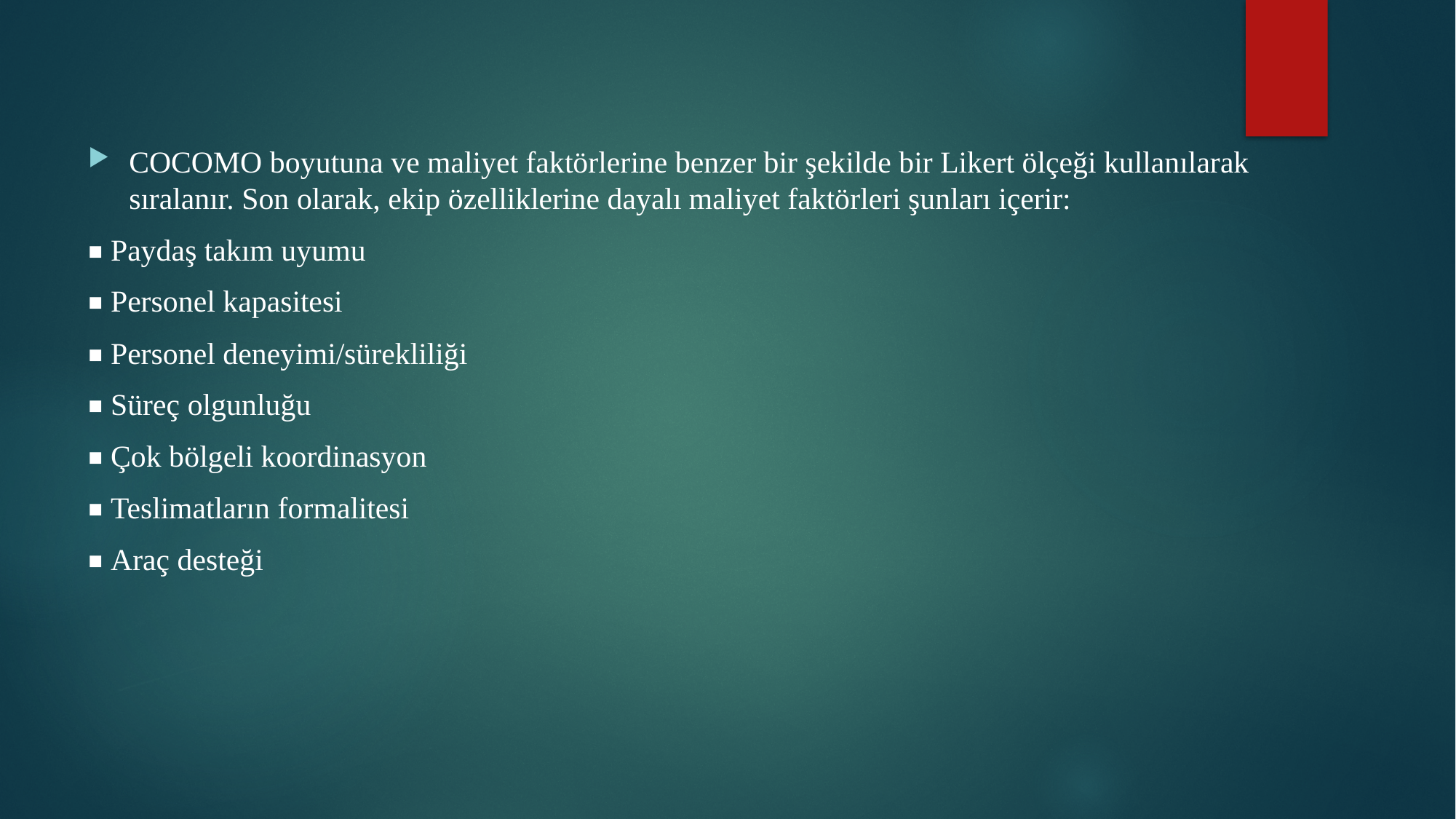

COCOMO boyutuna ve maliyet faktörlerine benzer bir şekilde bir Likert ölçeği kullanılarak sıralanır. Son olarak, ekip özelliklerine dayalı maliyet faktörleri şunları içerir:
◾ Paydaş takım uyumu
◾ Personel kapasitesi
◾ Personel deneyimi/sürekliliği
◾ Süreç olgunluğu
◾ Çok bölgeli koordinasyon
◾ Teslimatların formalitesi
◾ Araç desteği